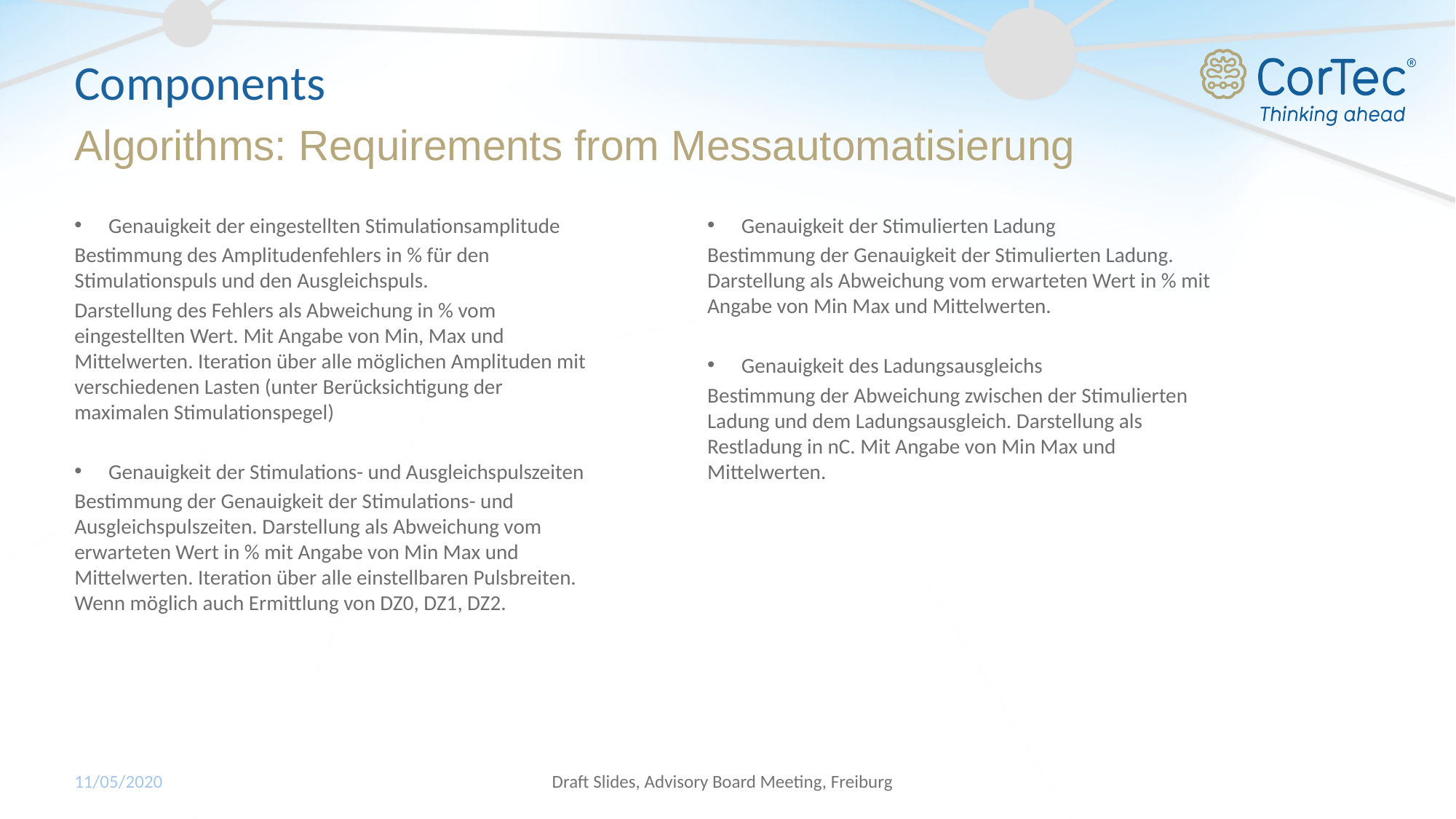

# Components
Algorithms: Requirements from Messautomatisierung

Genauigkeit der eingestellten Stimulationsamplitude
Bestimmung des Amplitudenfehlers in % für den Stimulationspuls und den Ausgleichspuls.
Darstellung des Fehlers als Abweichung in % vom eingestellten Wert. Mit Angabe von Min, Max und Mittelwerten. Iteration über alle möglichen Amplituden mit verschiedenen Lasten (unter Berücksichtigung der maximalen Stimulationspegel)

Genauigkeit der Stimulations- und Ausgleichspulszeiten
Bestimmung der Genauigkeit der Stimulations- und Ausgleichspulszeiten. Darstellung als Abweichung vom erwarteten Wert in % mit Angabe von Min Max und Mittelwerten. Iteration über alle einstellbaren Pulsbreiten. Wenn möglich auch Ermittlung von DZ0, DZ1, DZ2.

Genauigkeit der Stimulierten Ladung
Bestimmung der Genauigkeit der Stimulierten Ladung. Darstellung als Abweichung vom erwarteten Wert in % mit Angabe von Min Max und Mittelwerten.

Genauigkeit des Ladungsausgleichs
Bestimmung der Abweichung zwischen der Stimulierten Ladung und dem Ladungsausgleich. Darstellung als Restladung in nC. Mit Angabe von Min Max und Mittelwerten.

11/05/2020
Draft Slides, Advisory Board Meeting, Freiburg